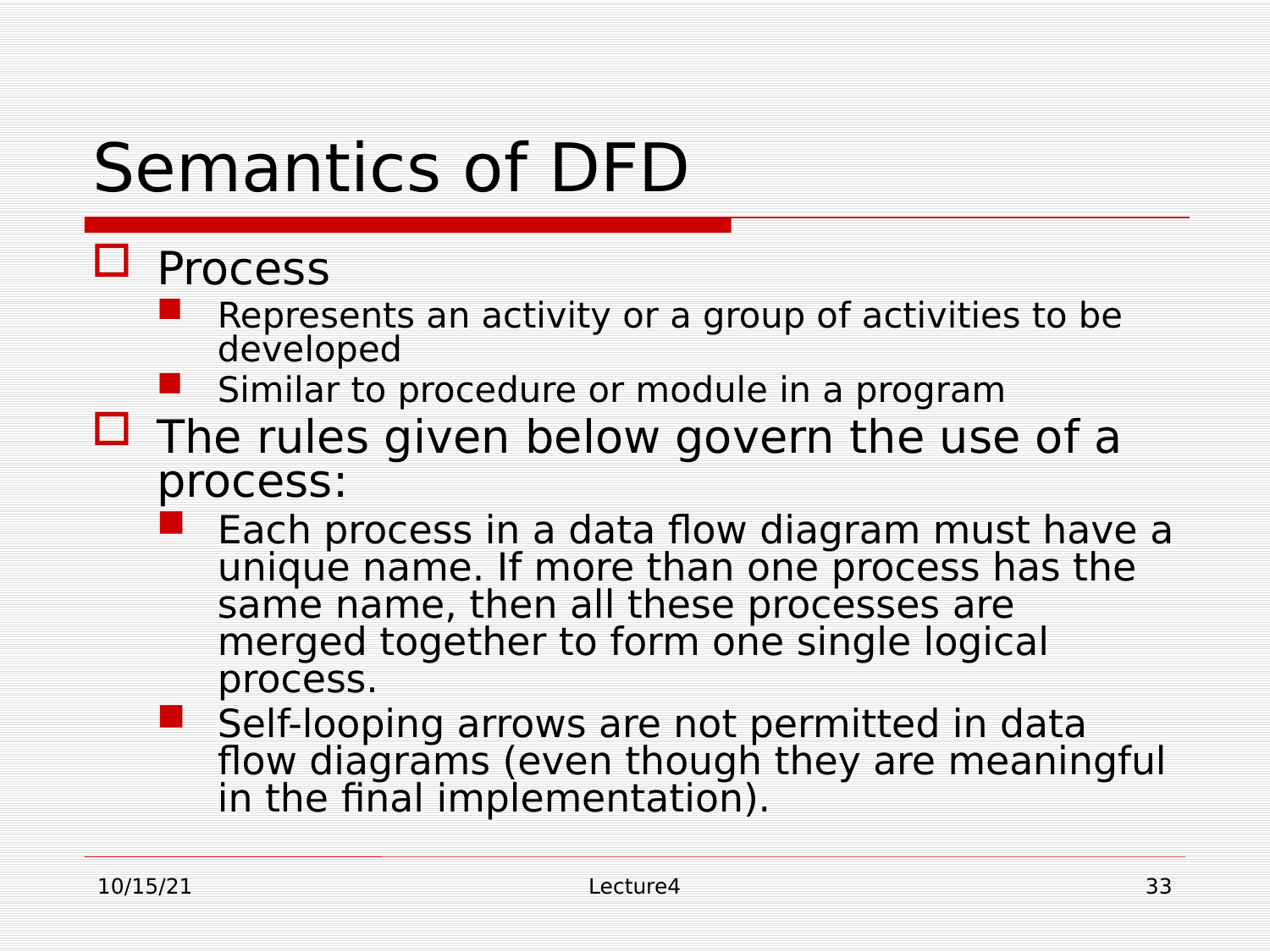

# Semantics of DFD
Process
Represents an activity or a group of activities to be developed
Similar to procedure or module in a program
The rules given below govern the use of a process:
Each process in a data flow diagram must have a unique name. If more than one process has the same name, then all these processes are merged together to form one single logical process.
Self-looping arrows are not permitted in data flow diagrams (even though they are meaningful in the final implementation).

10/15/21
Lecture4
33